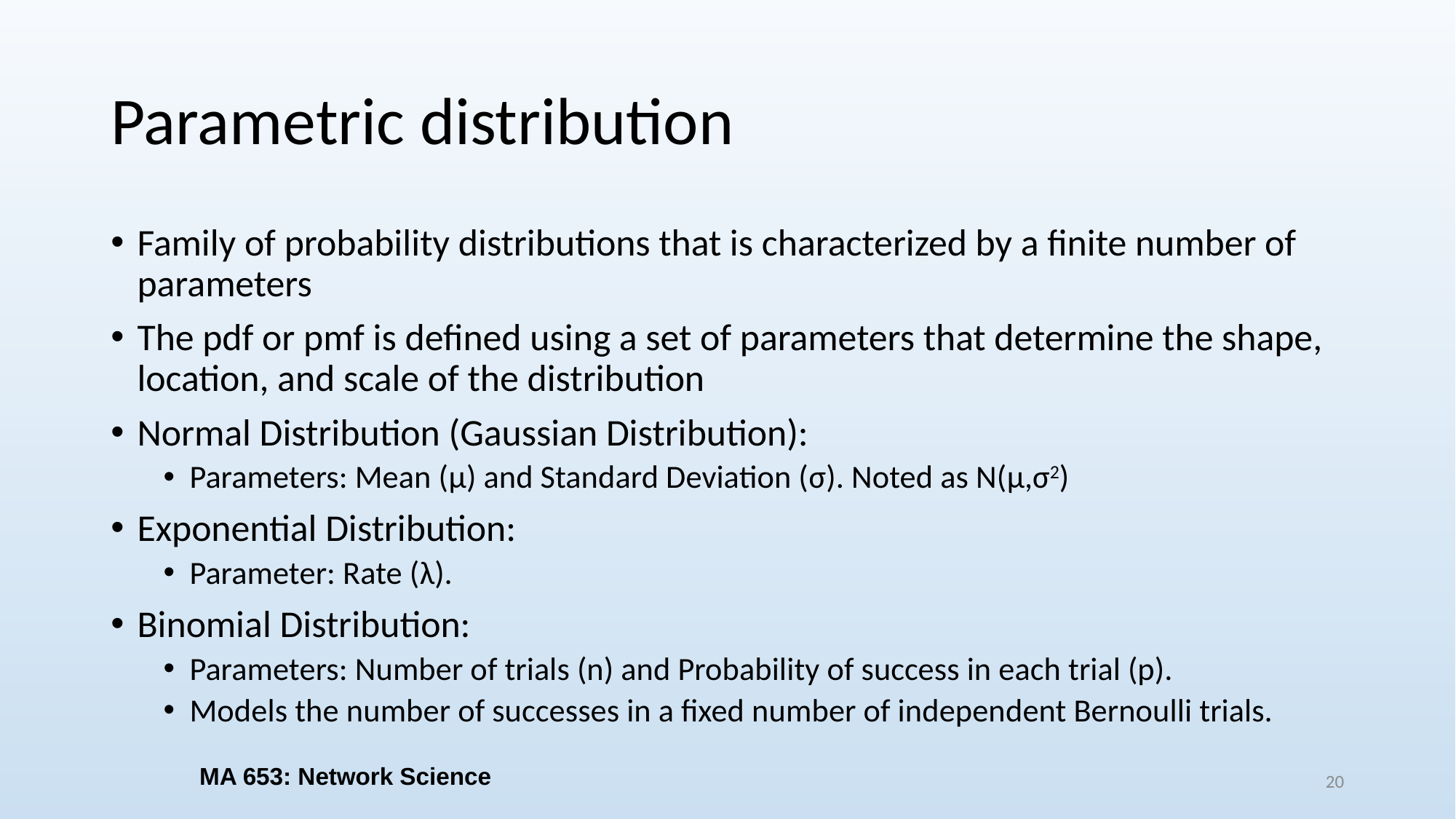

# Parametric distribution
Family of probability distributions that is characterized by a finite number of parameters
The pdf or pmf is defined using a set of parameters that determine the shape, location, and scale of the distribution
Normal Distribution (Gaussian Distribution):
Parameters: Mean (μ) and Standard Deviation (σ). Noted as N(μ,σ2)
Exponential Distribution:
Parameter: Rate (λ).
Binomial Distribution:
Parameters: Number of trials (n) and Probability of success in each trial (p).
Models the number of successes in a fixed number of independent Bernoulli trials.
MA 653: Network Science
20